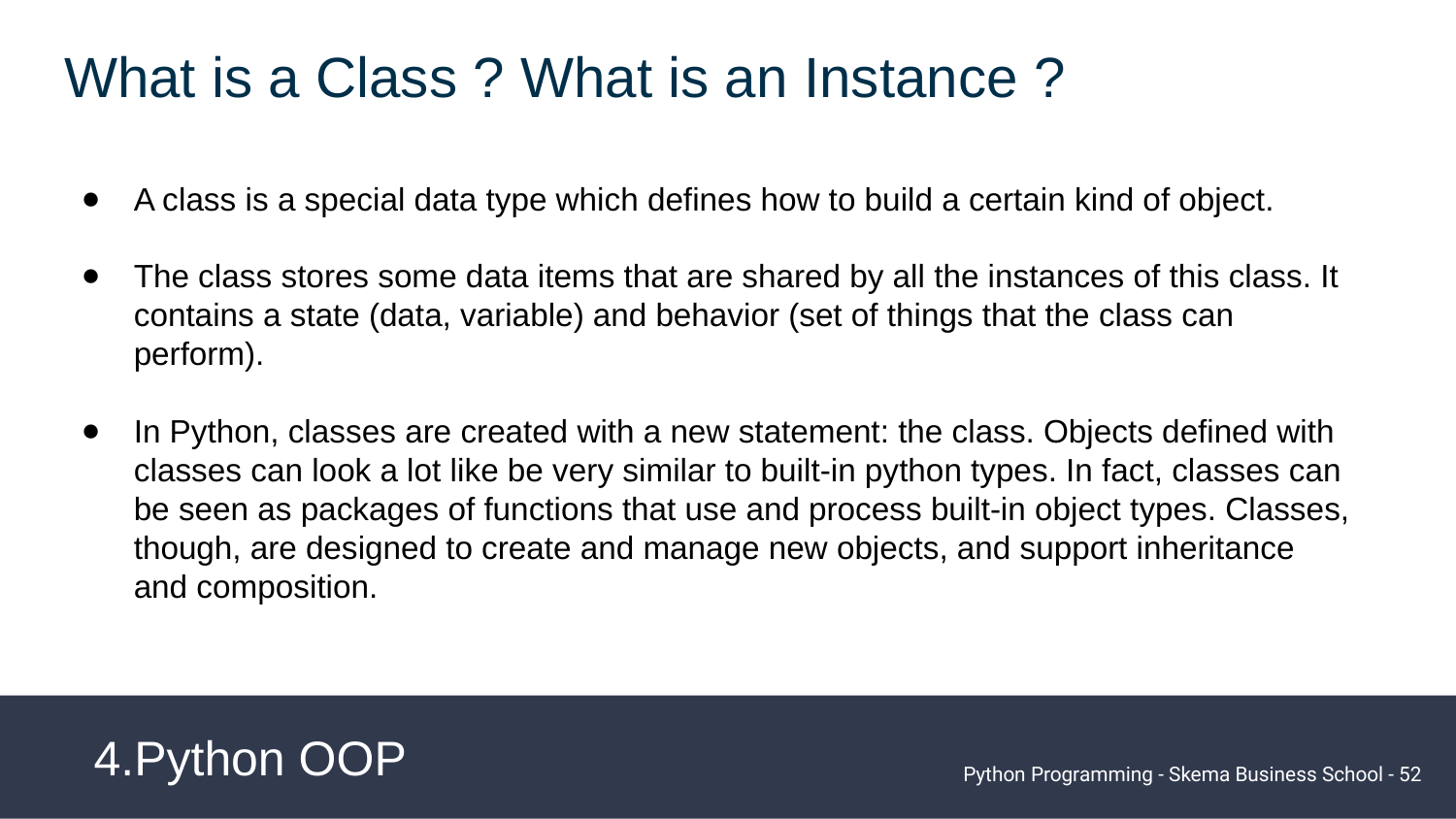

What is a Class ? What is an Instance ?
A class is a special data type which defines how to build a certain kind of object.

The class stores some data items that are shared by all the instances of this class. It contains a state (data, variable) and behavior (set of things that the class can perform).

In Python, classes are created with a new statement: the class. Objects defined with classes can look a lot like be very similar to built-in python types. In fact, classes can be seen as packages of functions that use and process built-in object types. Classes, though, are designed to create and manage new objects, and support inheritance and composition.
4.Python OOP
Python Programming - Skema Business School - 52